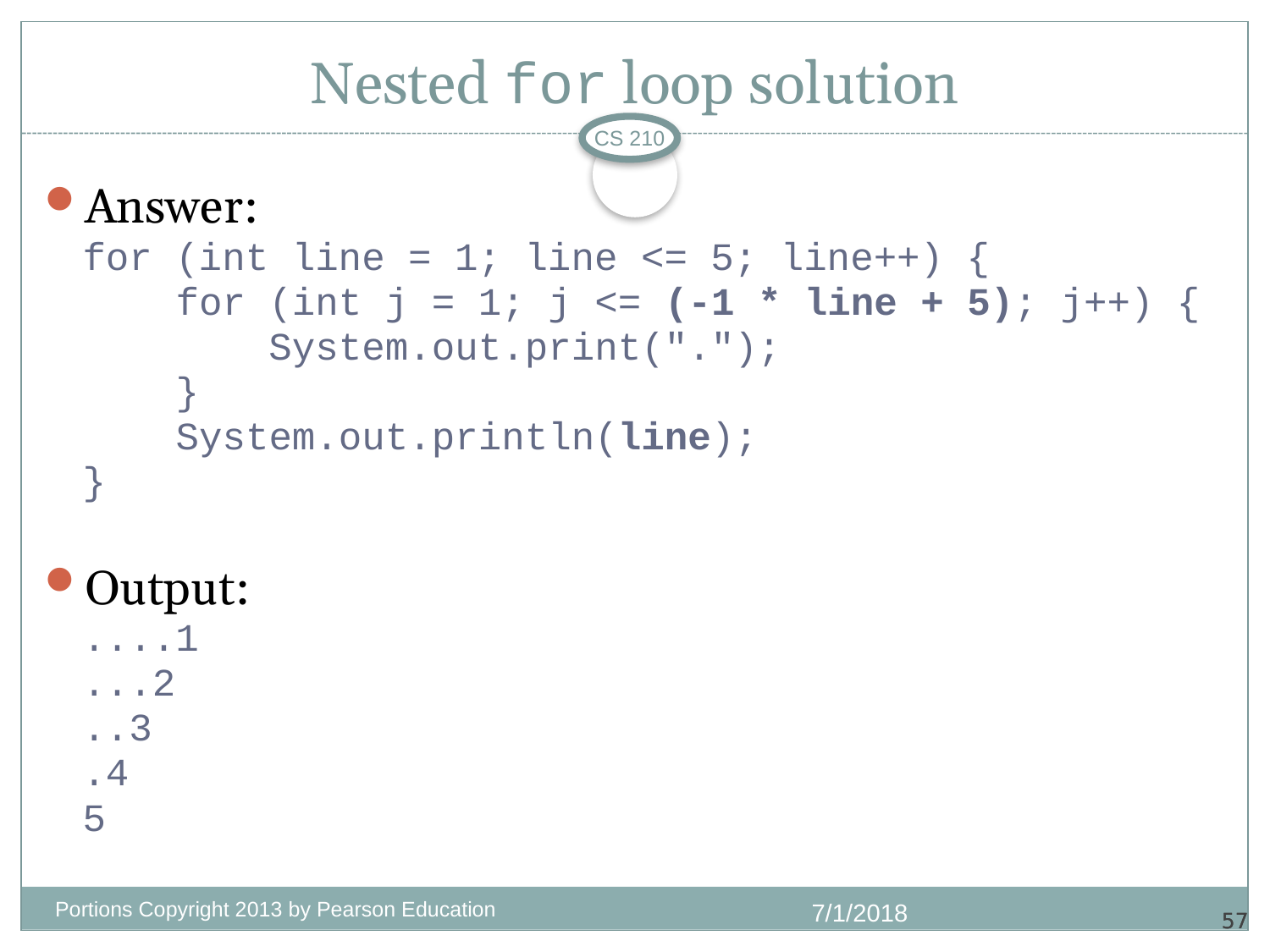

# Nested for loop solution
CS 210
Answer:
for (int line = 1; line <= 5; line++) {
    for (int j = 1; j <= (-1 * line + 5); j++) {
        System.out.print(".");
    }
    System.out.println(line);
}

Output:
....1
...2
..3
.4
5
Portions Copyright 2013 by Pearson Education
7/1/2018